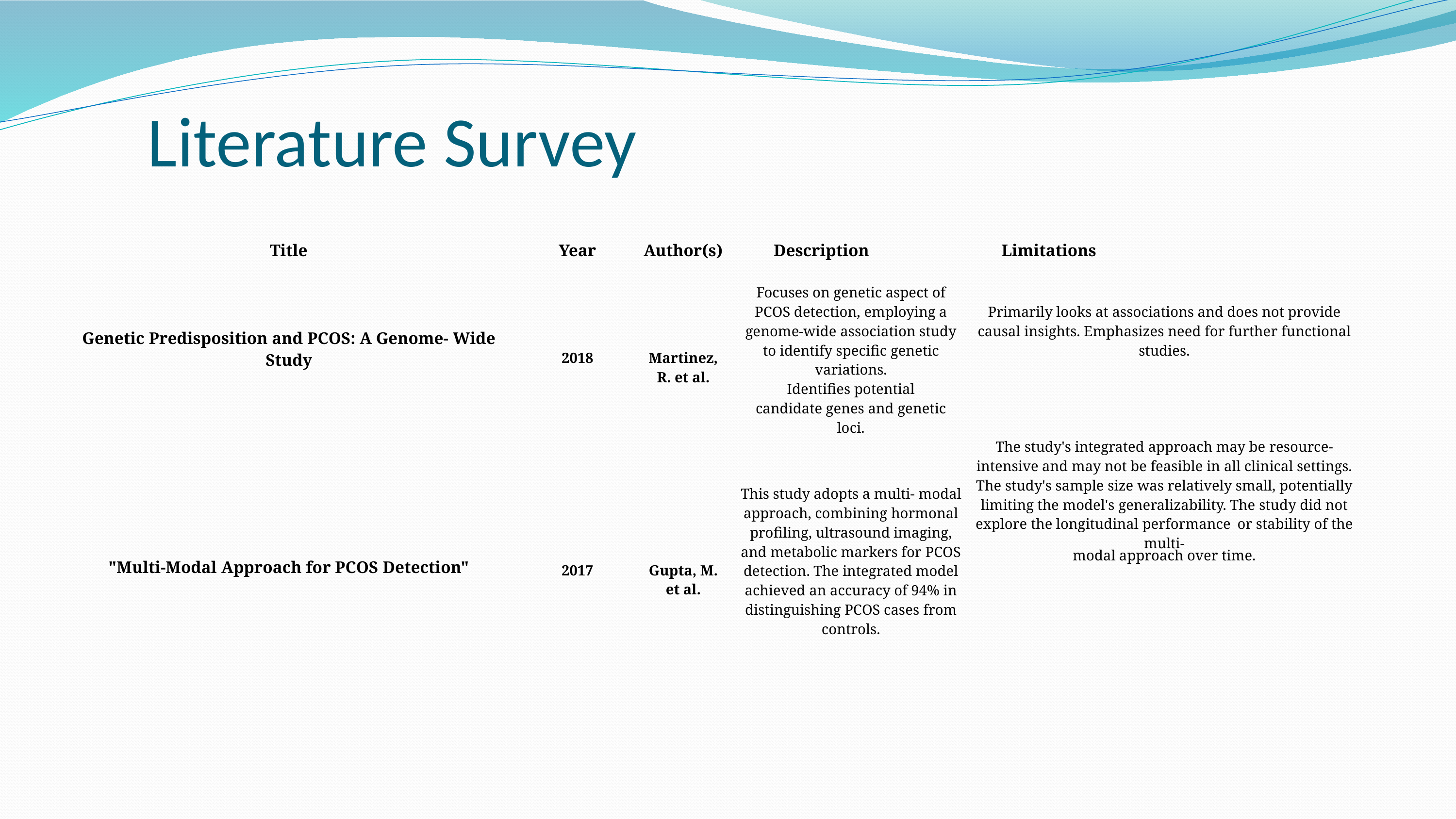

# Literature Survey
| Title | Year | Author(s) | Description | Limitations |
| --- | --- | --- | --- | --- |
| Genetic Predisposition and PCOS: A Genome- Wide Study | 2018 | Martinez, R. et al. | Focuses on genetic aspect of PCOS detection, employing a genome-wide association study to identify specific genetic variations. Identifies potential candidate genes and genetic loci. | Primarily looks at associations and does not provide causal insights. Emphasizes need for further functional studies. |
| "Multi-Modal Approach for PCOS Detection" | 2017 | Gupta, M. et al. | This study adopts a multi- modal approach, combining hormonal profiling, ultrasound imaging, and metabolic markers for PCOS detection. The integrated model achieved an accuracy of 94% in distinguishing PCOS cases from controls. | The study's integrated approach may be resource-intensive and may not be feasible in all clinical settings. The study's sample size was relatively small, potentially limiting the model's generalizability. The study did not explore the longitudinal performance or stability of the multi- modal approach over time. |